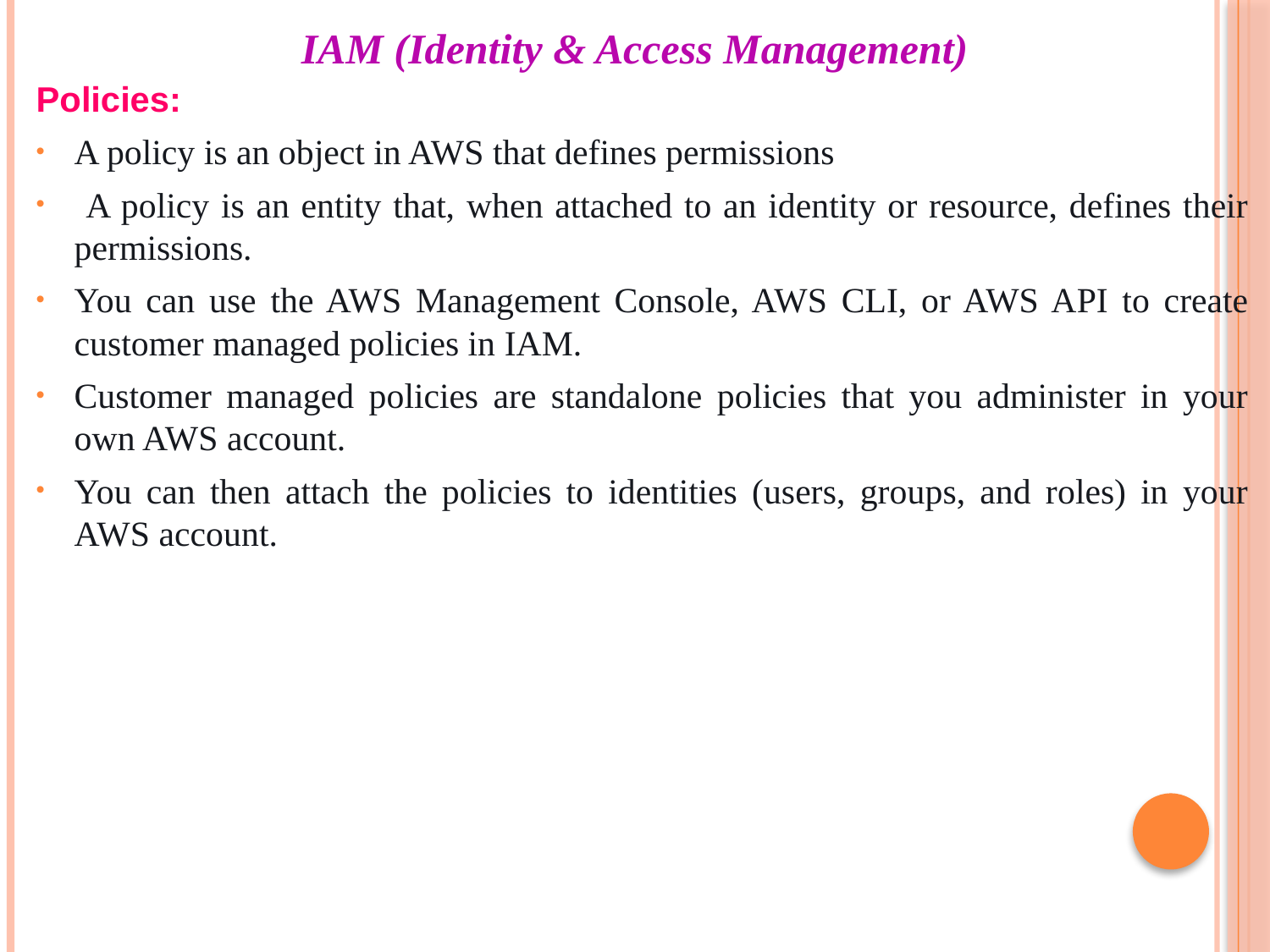

# IAM (Identity & Access Management)
Policies:
A policy is an object in AWS that defines permissions
 A policy is an entity that, when attached to an identity or resource, defines their permissions.
You can use the AWS Management Console, AWS CLI, or AWS API to create customer managed policies in IAM.
Customer managed policies are standalone policies that you administer in your own AWS account.
You can then attach the policies to identities (users, groups, and roles) in your AWS account.